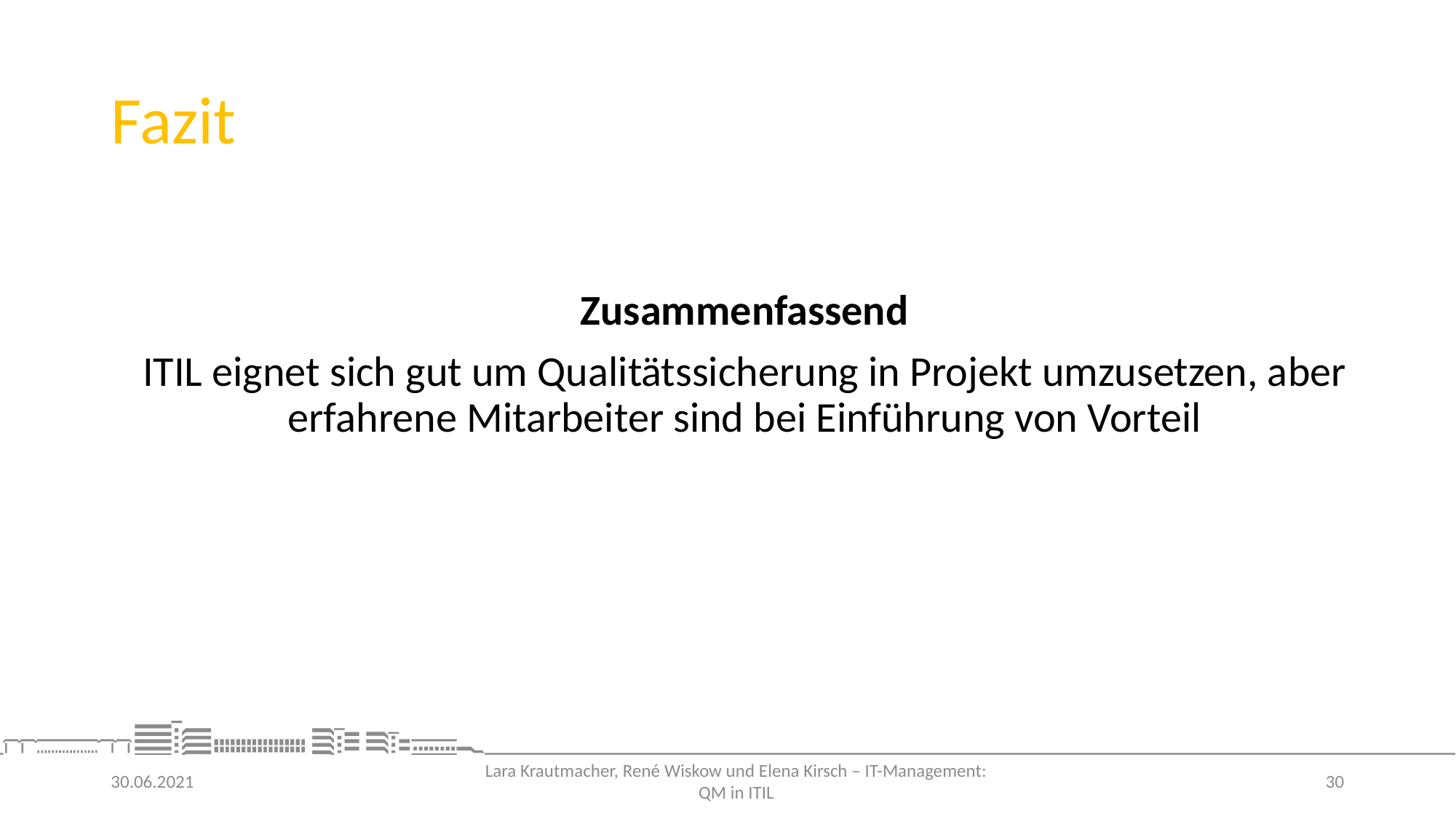

# Fazit

Zusammenfassend
ITIL eignet sich gut um Qualitätssicherung in Projekt umzusetzen, aber erfahrene Mitarbeiter sind bei Einführung von Vorteil

30.06.2021
30